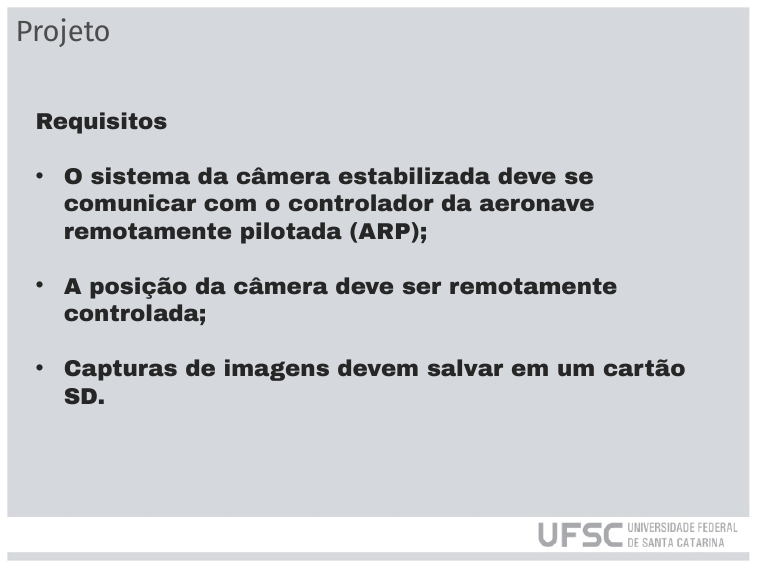

# Projeto
Requisitos

O sistema da câmera estabilizada deve se comunicar com o controlador da aeronave remotamente pilotada (ARP);

A posição da câmera deve ser remotamente controlada;

Capturas de imagens devem salvar em um cartão SD.